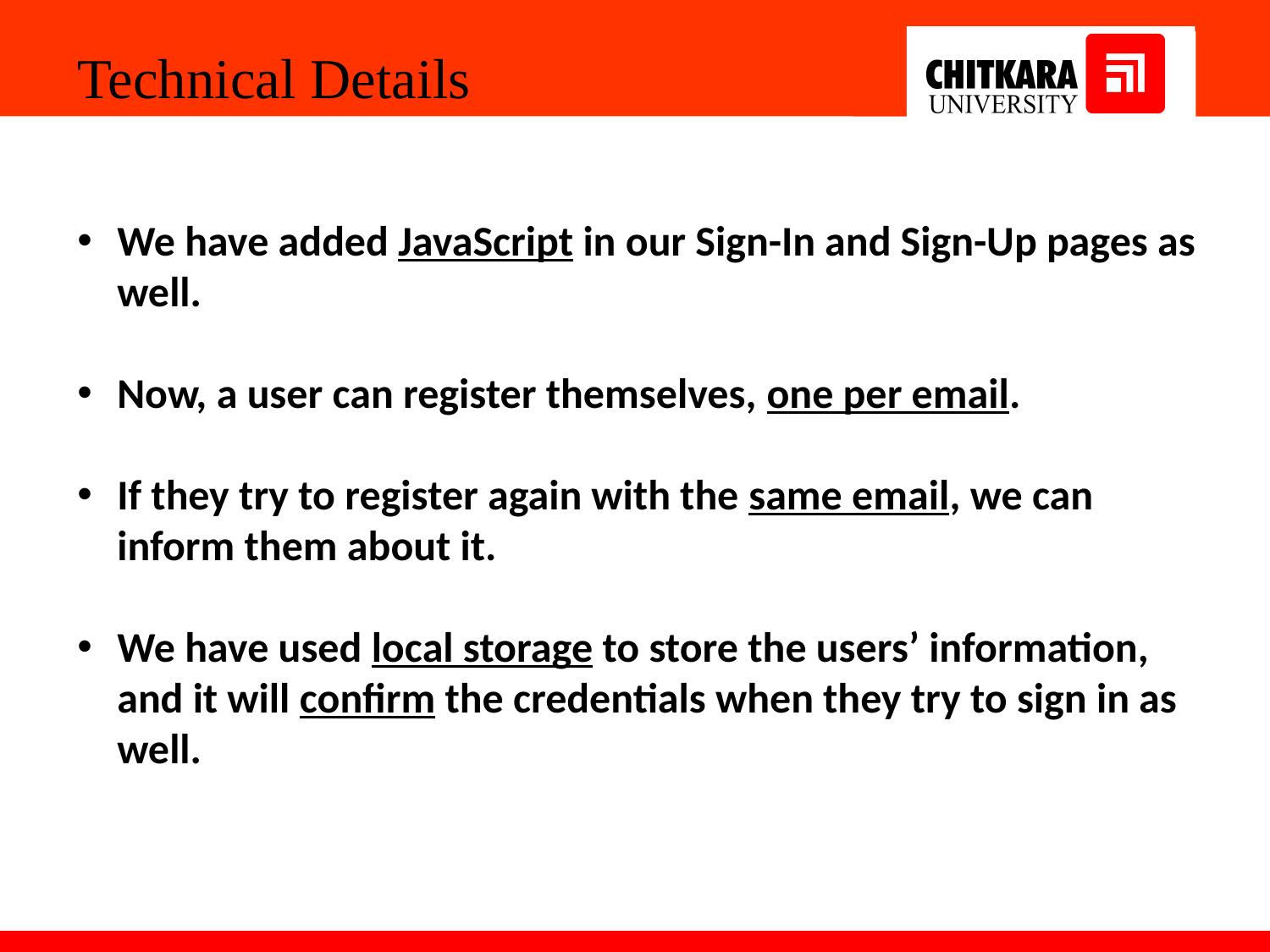

Technical Details
We have added JavaScript in our Sign-In and Sign-Up pages as well.

Now, a user can register themselves, one per email.

If they try to register again with the same email, we can inform them about it.

We have used local storage to store the users’ information, and it will confirm the credentials when they try to sign in as well.